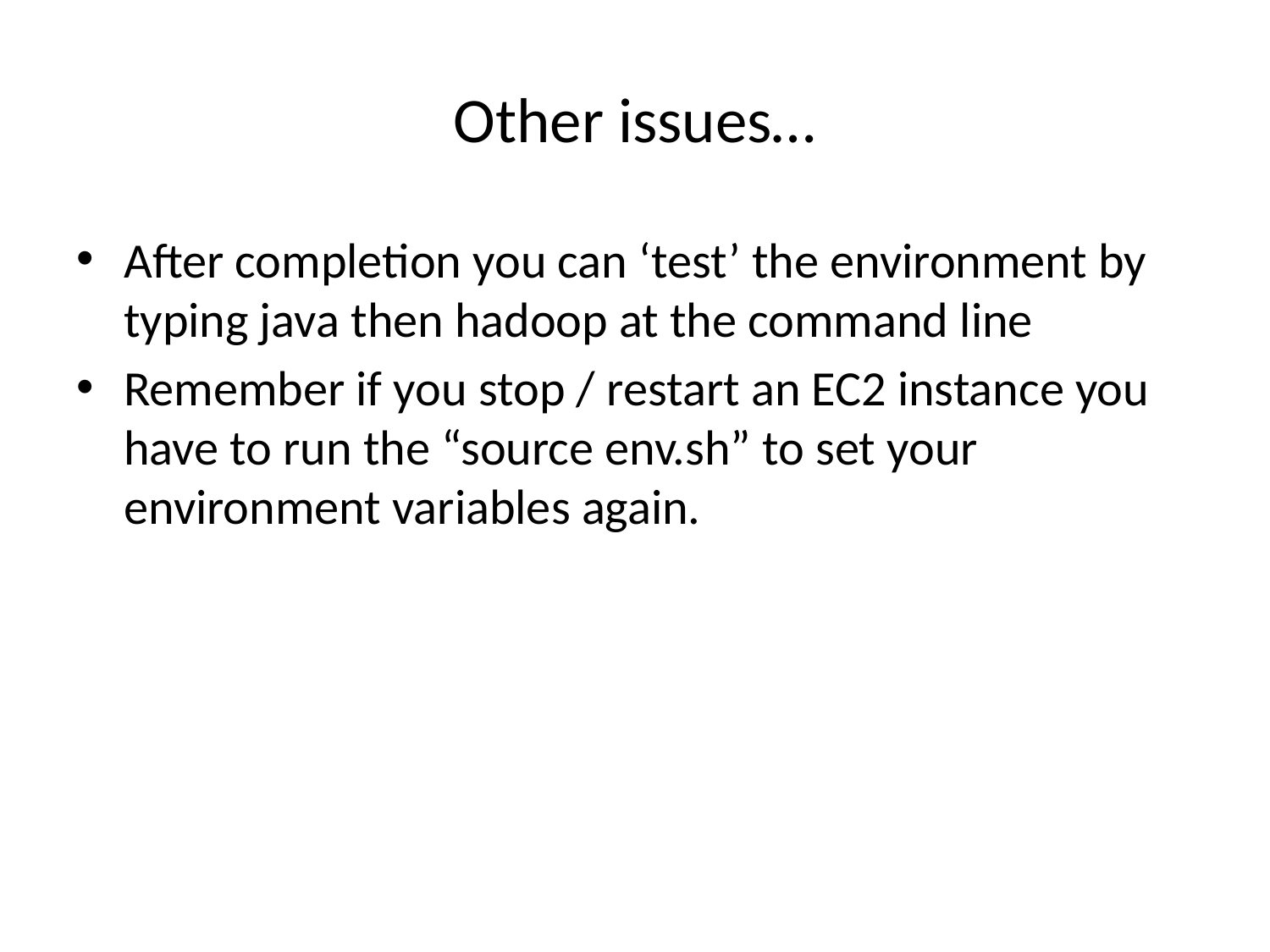

# Other issues…
After completion you can ‘test’ the environment by typing java then hadoop at the command line
Remember if you stop / restart an EC2 instance you have to run the “source env.sh” to set your environment variables again.